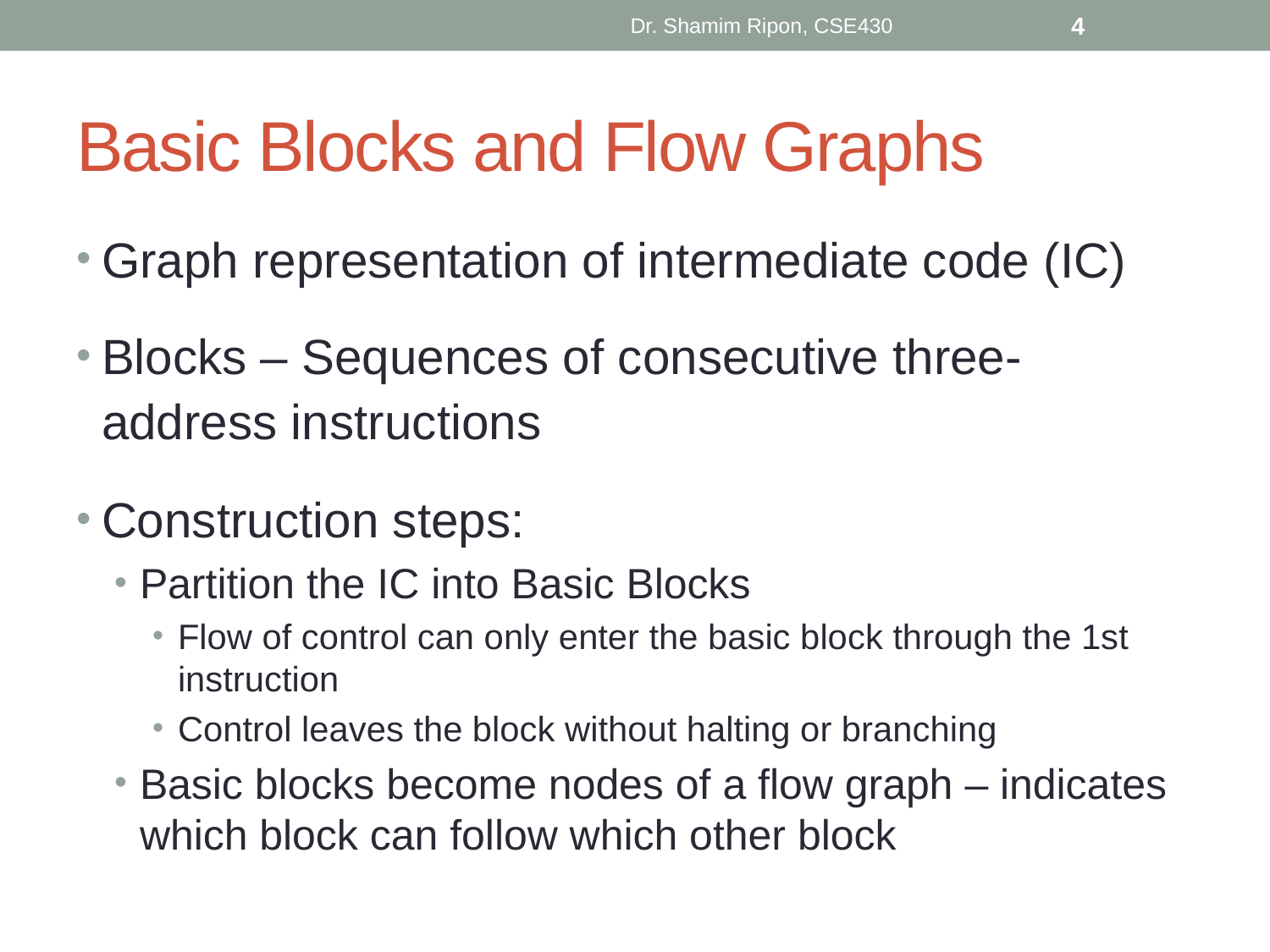

Dr. Shamim Ripon, CSE430
4
# Basic Blocks and Flow Graphs
Graph representation of intermediate code (IC)
Blocks – Sequences of consecutive three-address instructions
Construction steps:
Partition the IC into Basic Blocks
Flow of control can only enter the basic block through the 1st instruction
Control leaves the block without halting or branching
Basic blocks become nodes of a flow graph – indicates which block can follow which other block